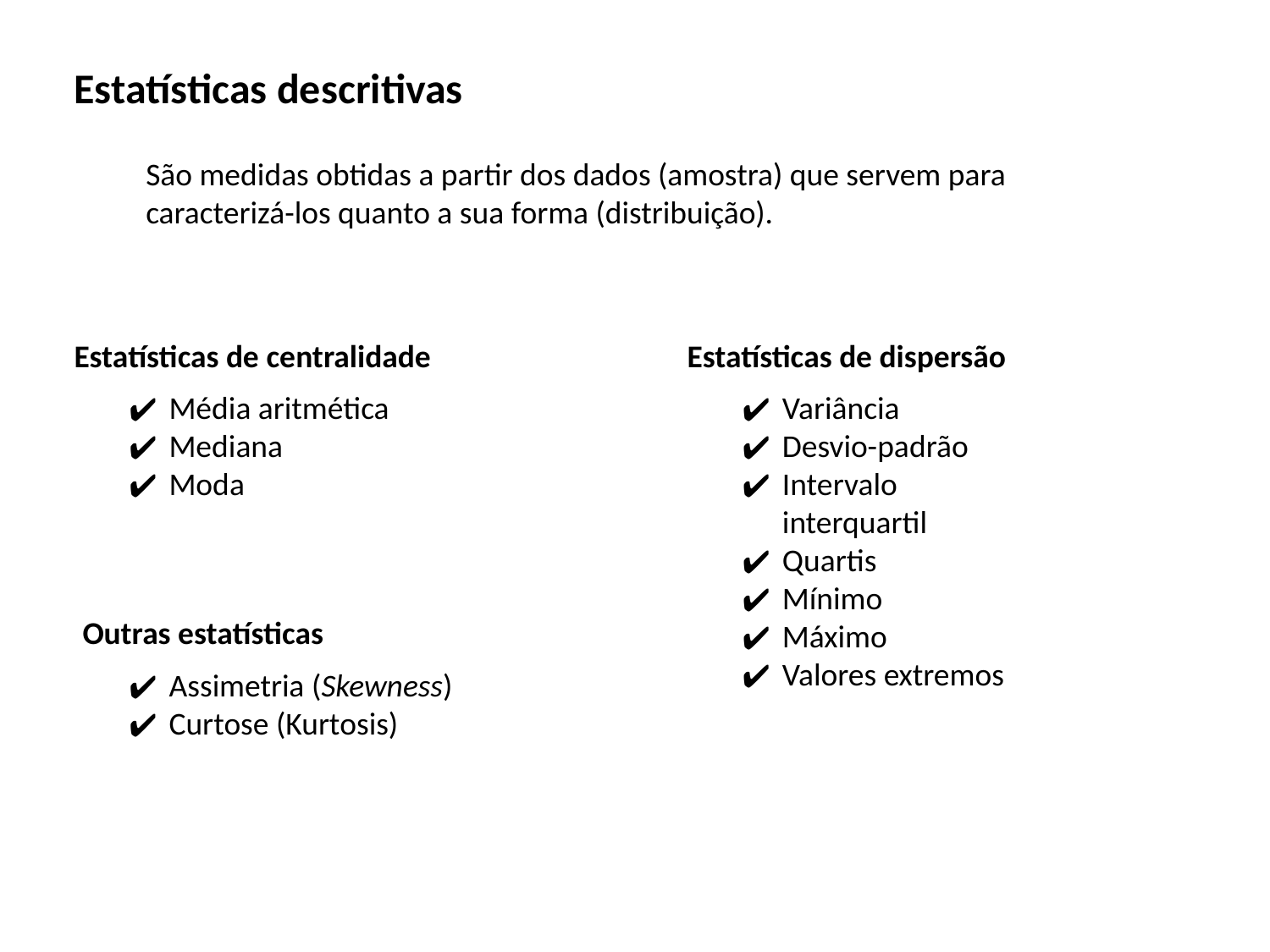

Estatísticas descritivas
São medidas obtidas a partir dos dados (amostra) que servem para caracterizá-los quanto a sua forma (distribuição).
Estatísticas de centralidade
Estatísticas de dispersão
Média aritmética
Mediana
Moda
Variância
Desvio-padrão
Intervalo interquartil
Quartis
Mínimo
Máximo
Valores extremos
Outras estatísticas
Assimetria (Skewness)
Curtose (Kurtosis)